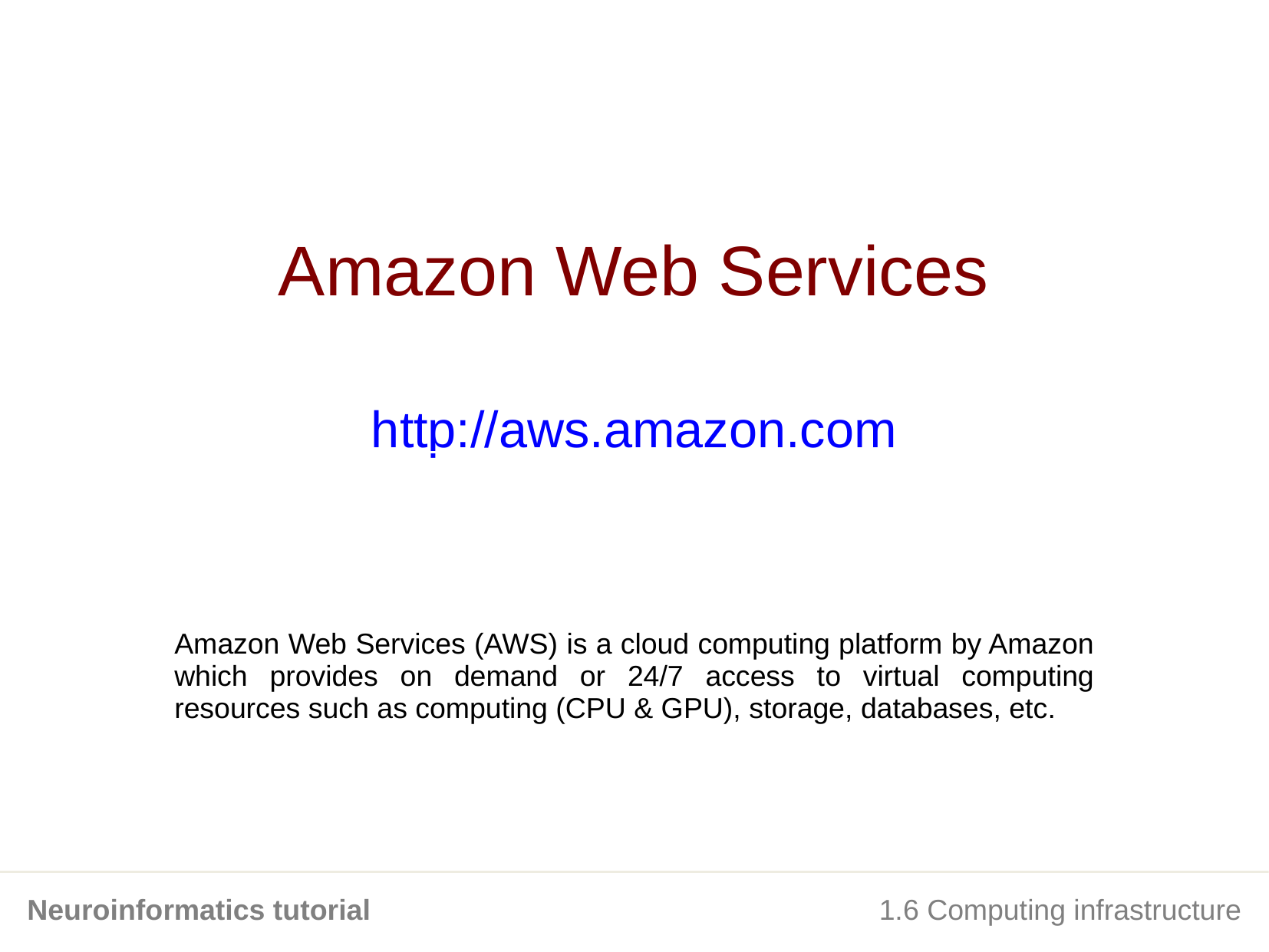

Amazon Web Services
http://aws.amazon.com
Amazon Web Services (AWS) is a cloud computing platform by Amazon which provides on demand or 24/7 access to virtual computing resources such as computing (CPU & GPU), storage, databases, etc.

Neuroinformatics tutorial
1.6 Computing infrastructure